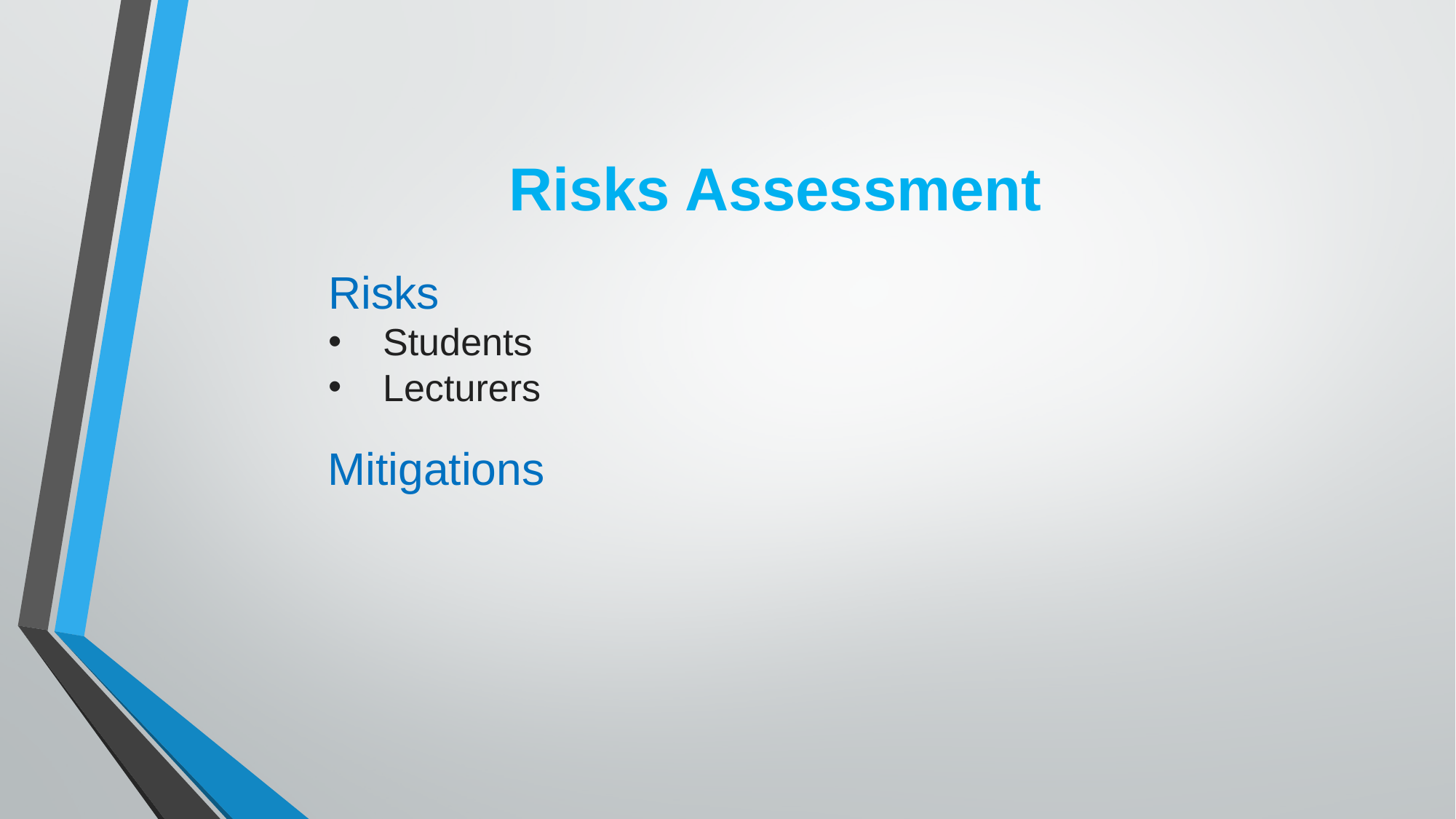

# Risks Assessment
Risks
Students
Lecturers
Mitigations